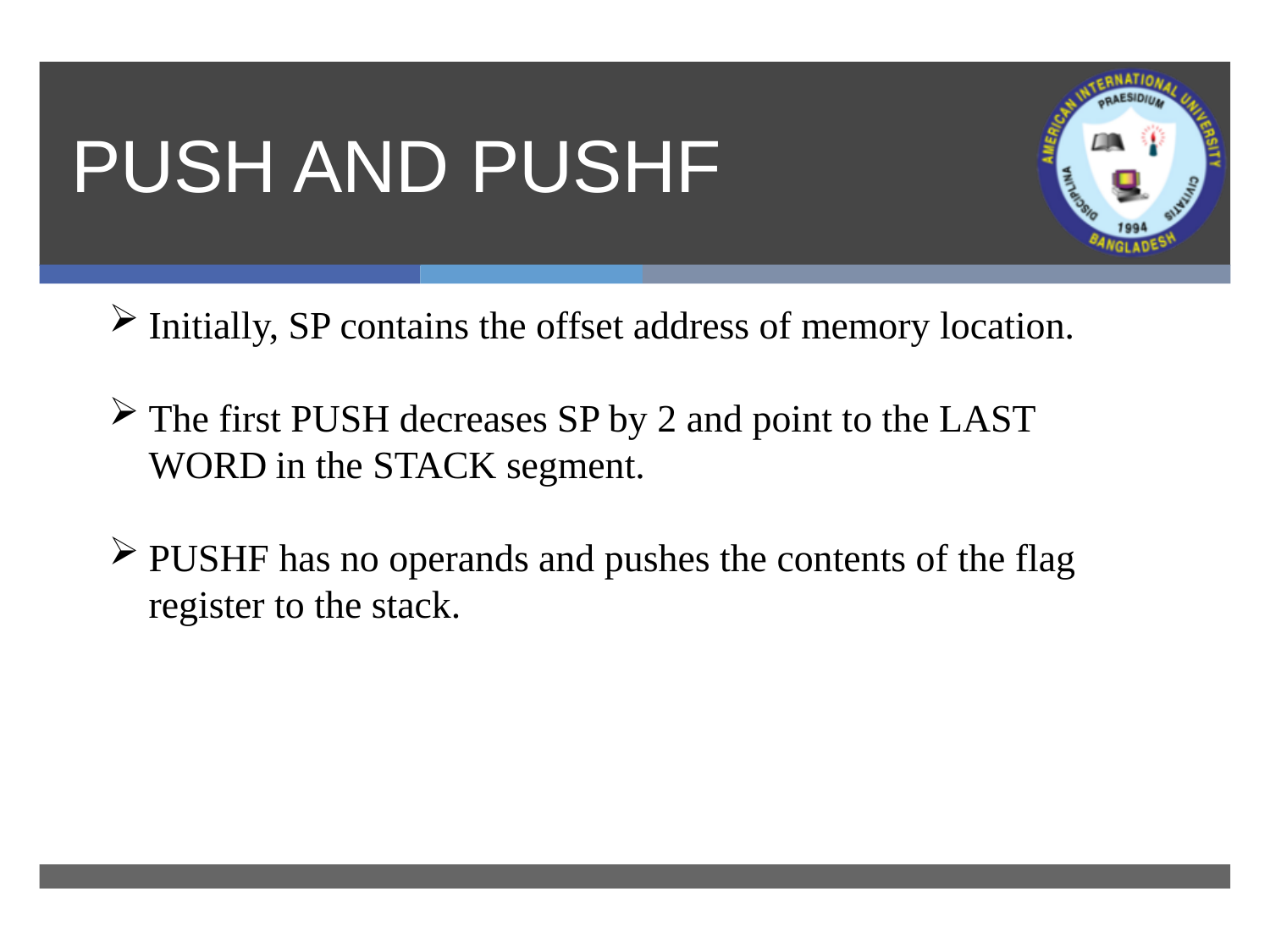

# PUSH AND PUSHF

Initially, SP contains the offset address of memory location.

The first PUSH decreases SP by 2 and point to the LAST WORD	in the STACK segment.

PUSHF has no operands and pushes the contents of the flag register to the stack.